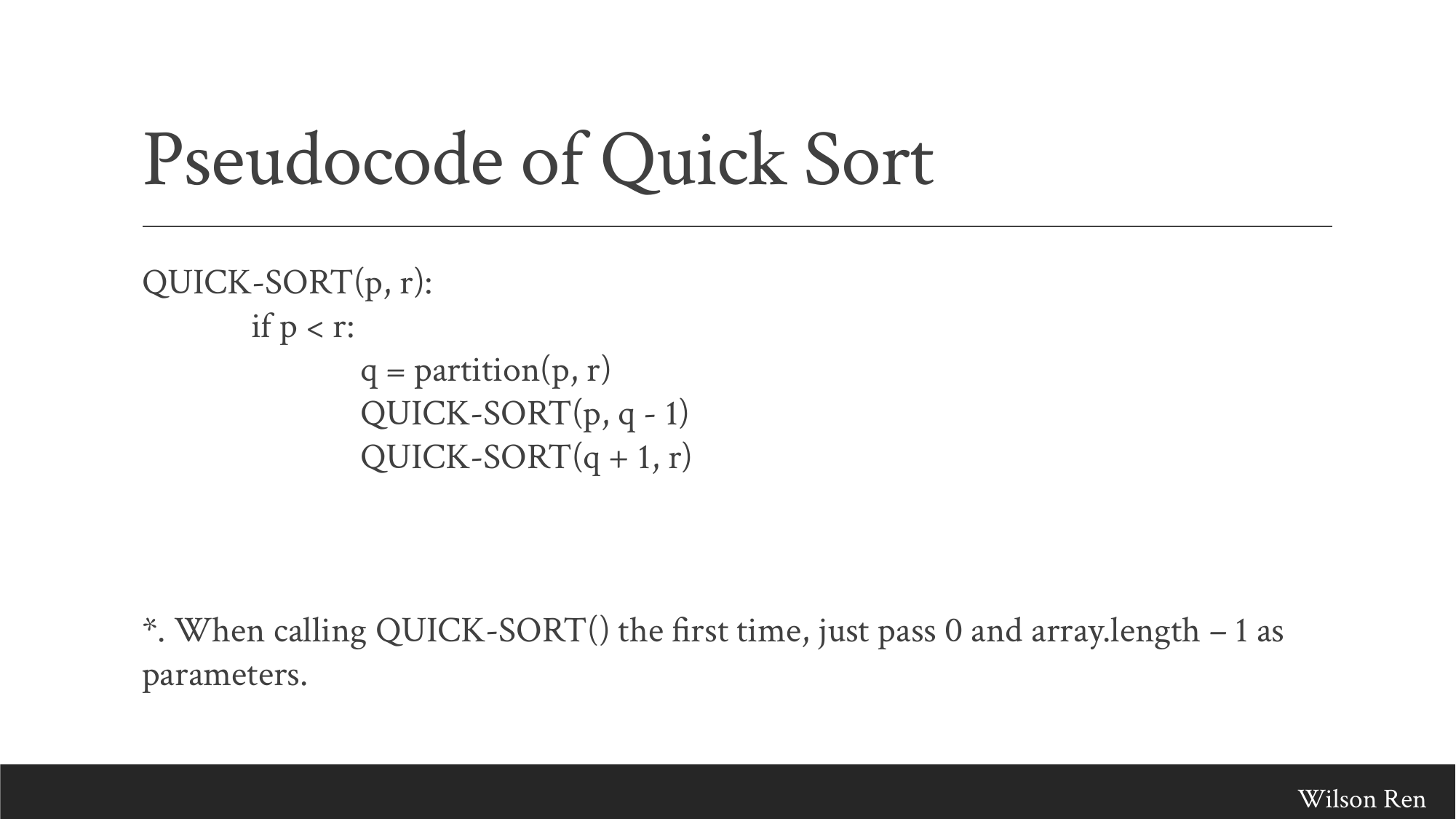

# Pseudocode of Quick Sort
QUICK-SORT(p, r):
	if p < r:
		q = partition(p, r)
		QUICK-SORT(p, q - 1)
		QUICK-SORT(q + 1, r)

*. When calling QUICK-SORT() the first time, just pass 0 and array.length – 1 as parameters.
Wilson Ren